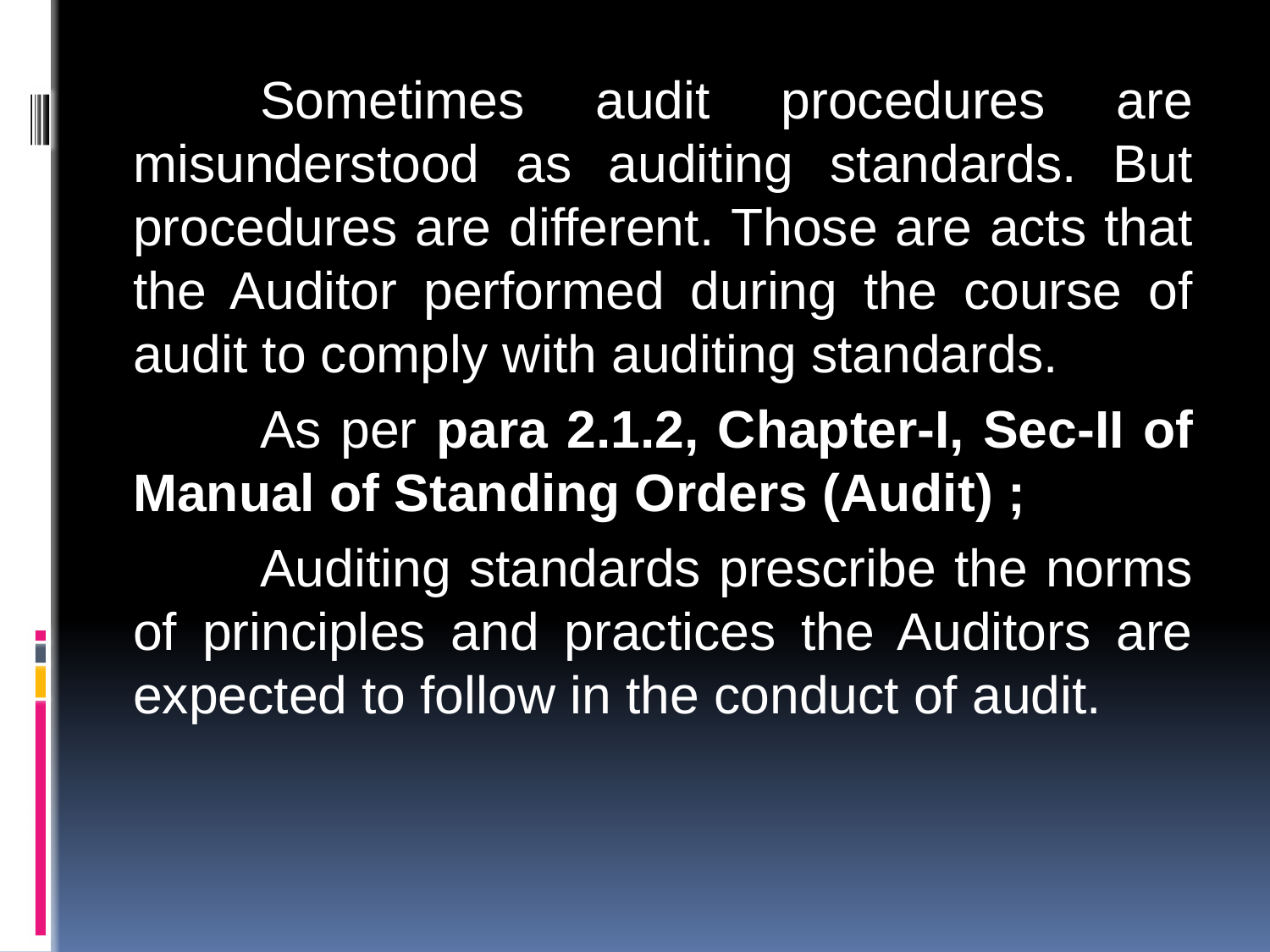

Sometimes audit procedures are misunderstood as auditing standards. But procedures are different. Those are acts that the Auditor performed during the course of audit to comply with auditing standards.
		As per para 2.1.2, Chapter-I, Sec-II of Manual of Standing Orders (Audit) ;
		Auditing standards prescribe the norms of principles and practices the Auditors are expected to follow in the conduct of audit.